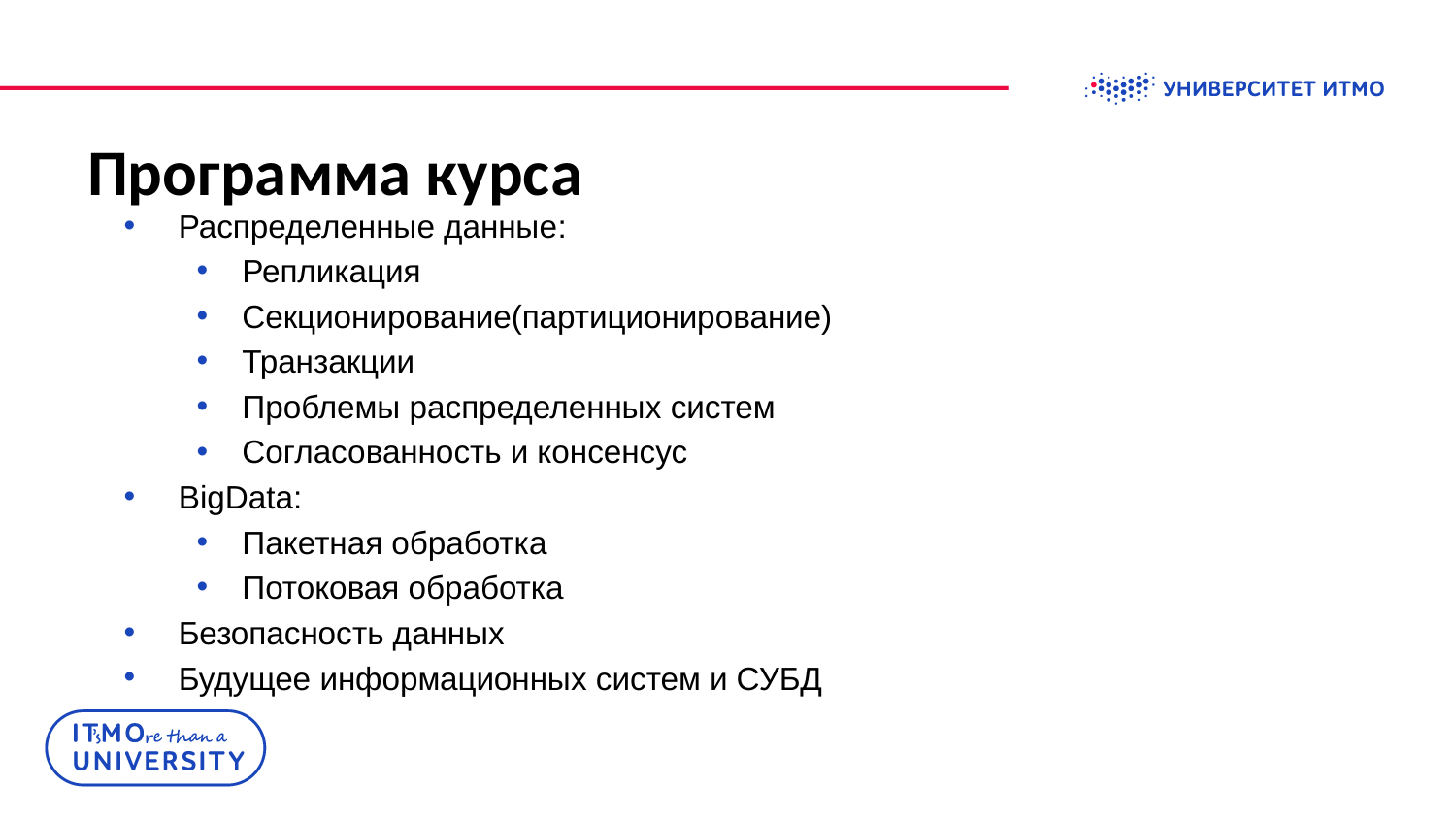

# Программа курса
Распределенные данные:
Репликация
Секционирование(партиционирование)
Транзакции
Проблемы распределенных систем
Согласованность и консенсус
BigData:
Пакетная обработка
Потоковая обработка
Безопасность данных
Будущее информационных систем и СУБД